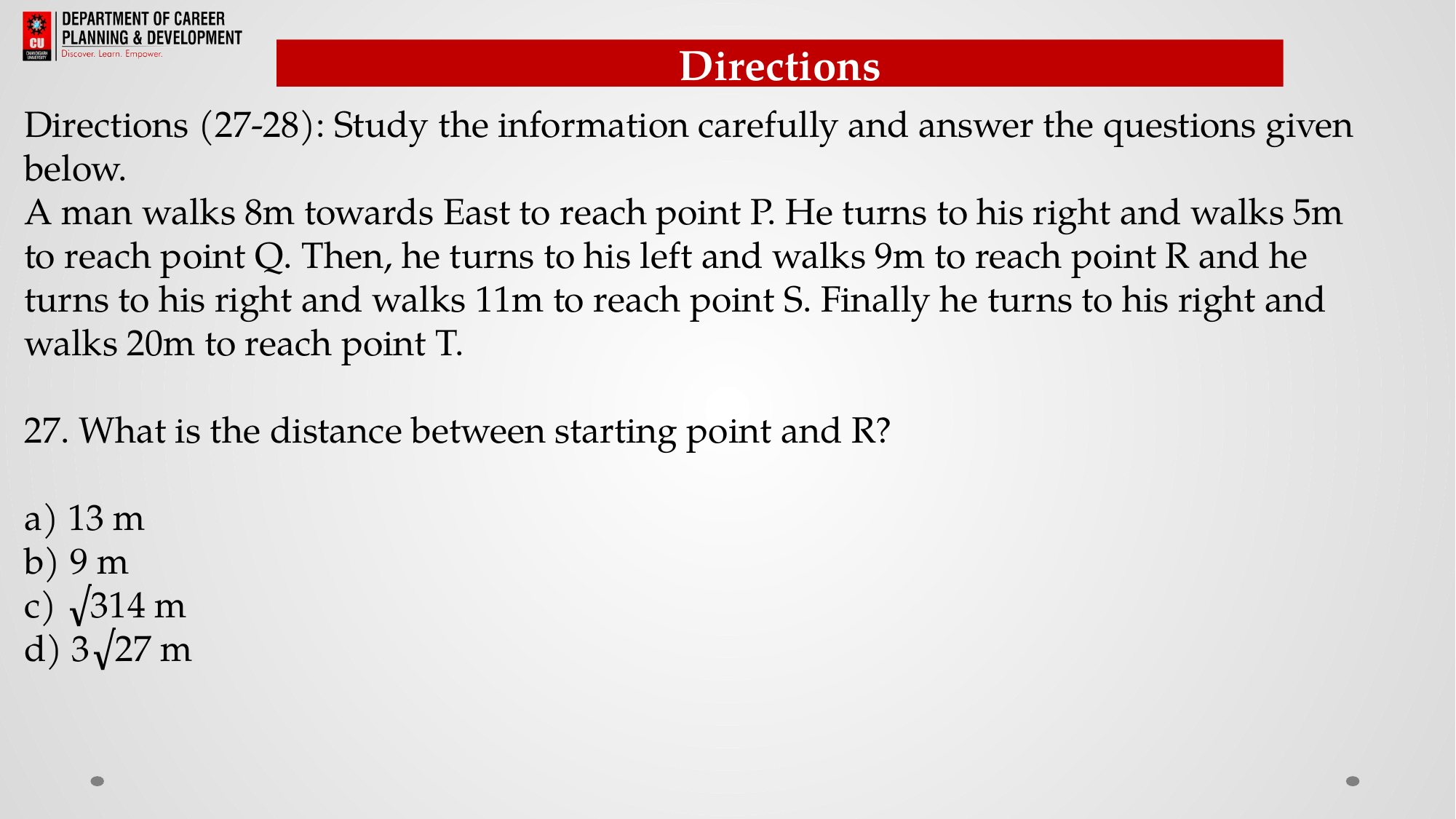

Directions
Directions (27-28): Study the information carefully and answer the questions given below.
A man walks 8m towards East to reach point P. He turns to his right and walks 5m to reach point Q. Then, he turns to his left and walks 9m to reach point R and he turns to his right and walks 11m to reach point S. Finally he turns to his right and walks 20m to reach point T.

27. What is the distance between starting point and R?

a) 13 m
b) 9 m
c) √314 m
d) 3√27 m